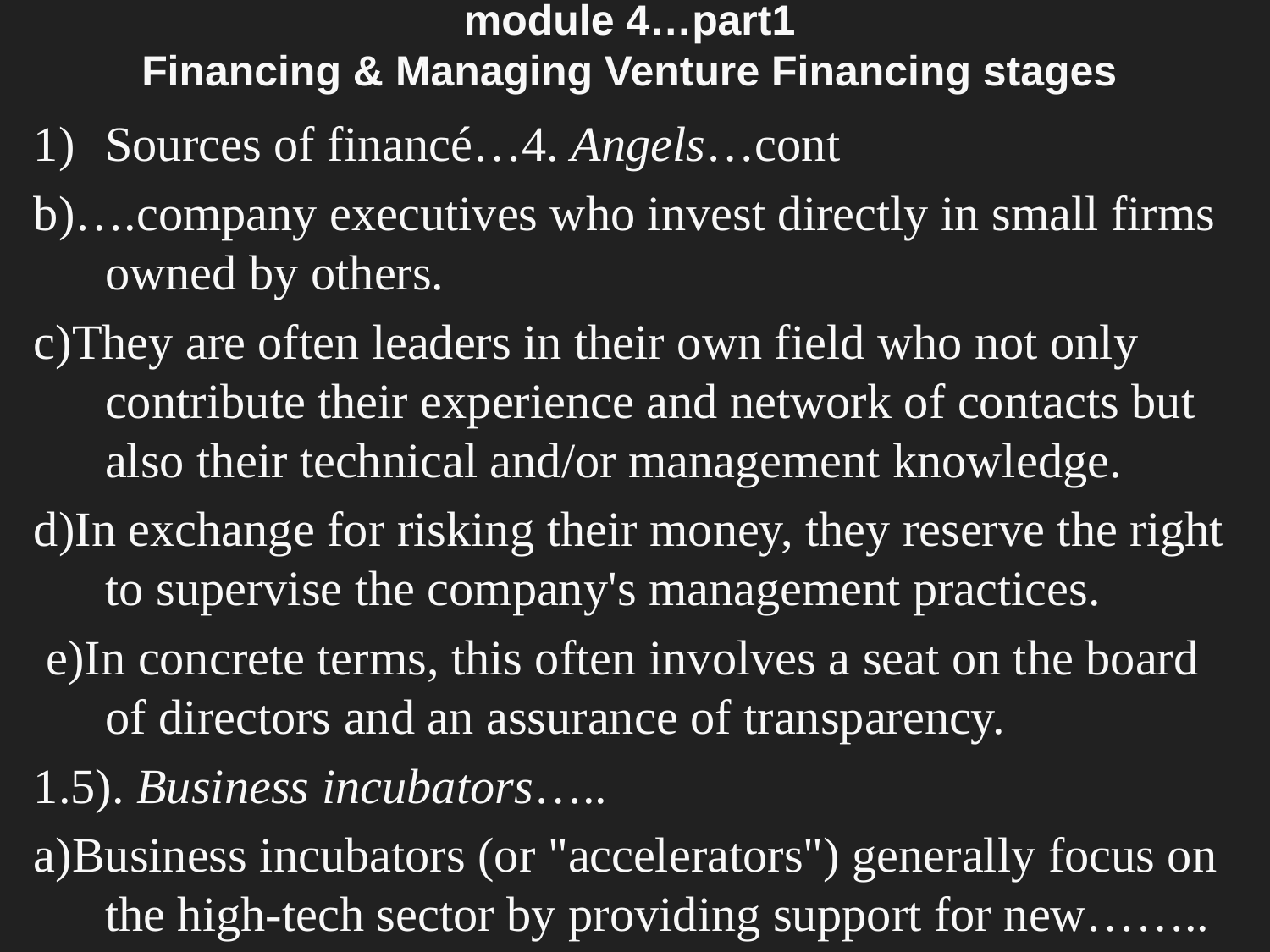

# module 4…part1 Financing & Managing Venture Financing stages
Sources of financé…4. Angels…cont
b)….company executives who invest directly in small firms owned by others.
c)They are often leaders in their own field who not only contribute their experience and network of contacts but also their technical and/or management knowledge.
d)In exchange for risking their money, they reserve the right to supervise the company's management practices.
 e)In concrete terms, this often involves a seat on the board of directors and an assurance of transparency.
1.5). Business incubators…..
a)Business incubators (or "accelerators") generally focus on the high-tech sector by providing support for new……..